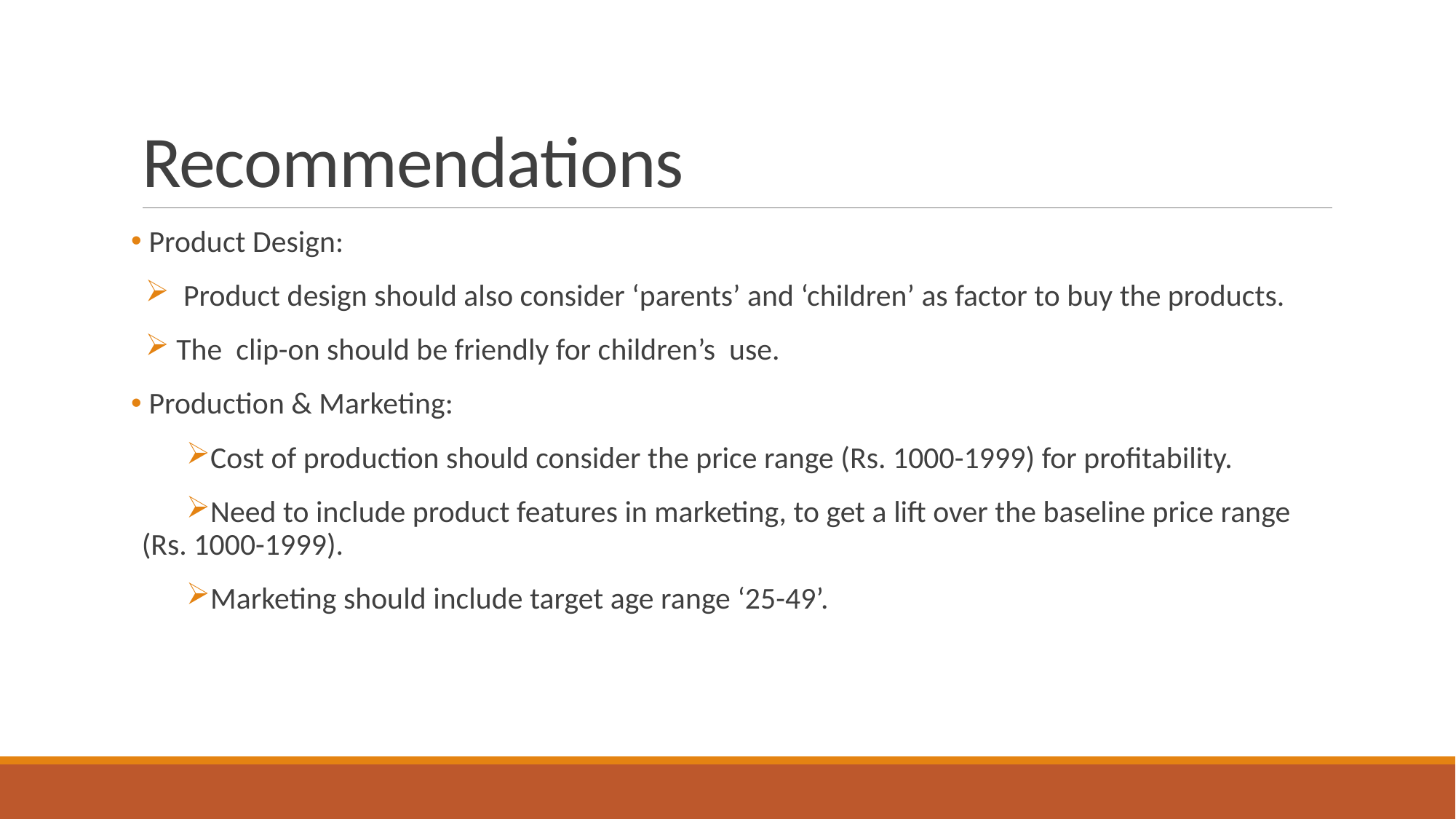

# Recommendations
 Product Design:
  Product design should also consider ‘parents’ and ‘children’ as factor to buy the products.
 The  clip-on should be friendly for children’s  use.
 Production & Marketing:
Cost of production should consider the price range (Rs. 1000-1999) for profitability.
Need to include product features in marketing, to get a lift over the baseline price range (Rs. 1000-1999).
Marketing should include target age range ‘25-49’.